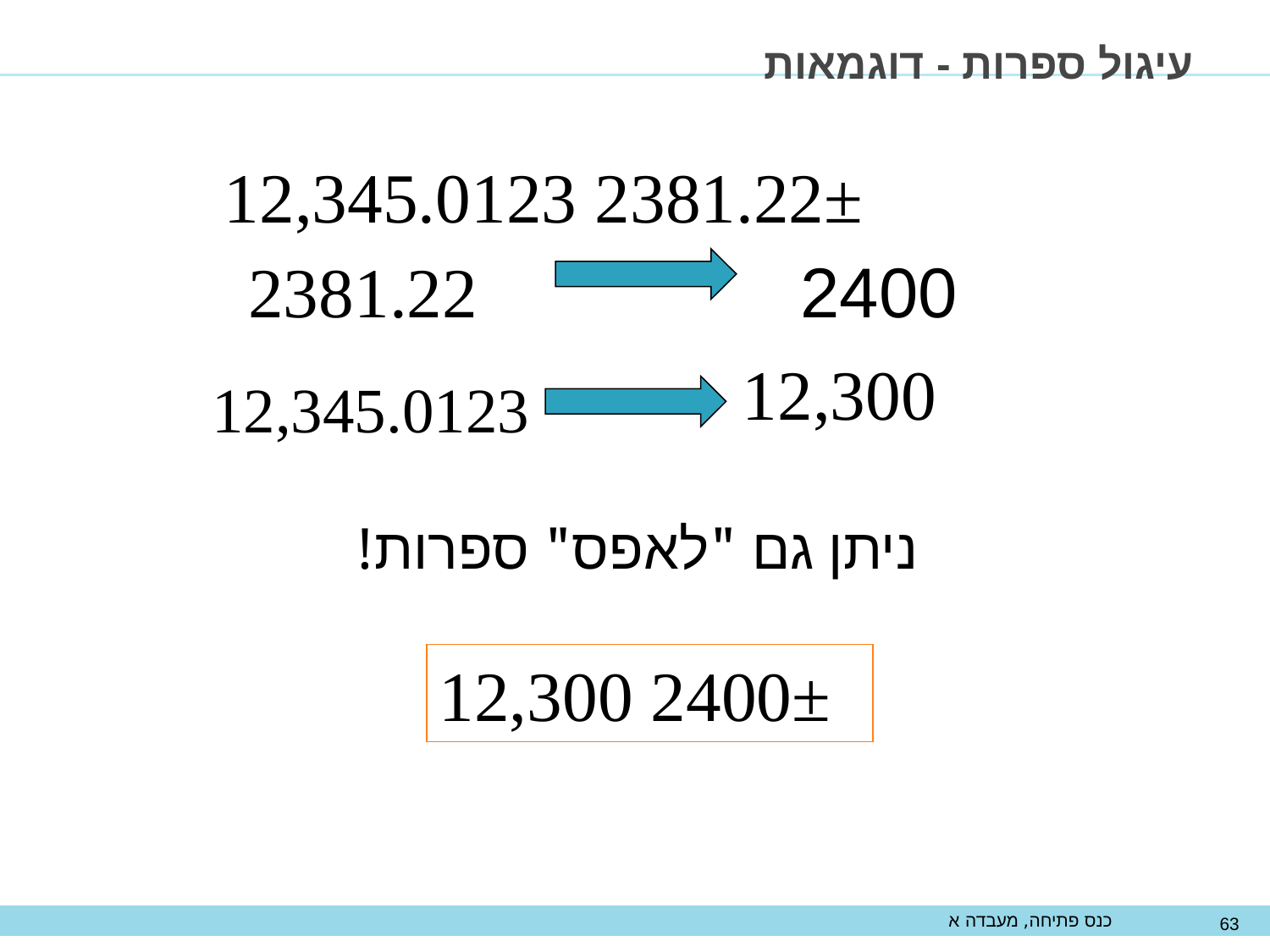

# עיגול ספרות - דוגמאות

2381.22± 12,345.0123
2381.22
2400

12,345.0123
12,300

ניתן גם "לאפס" ספרות!
2400± 12,300
כנס פתיחה, מעבדה א
63